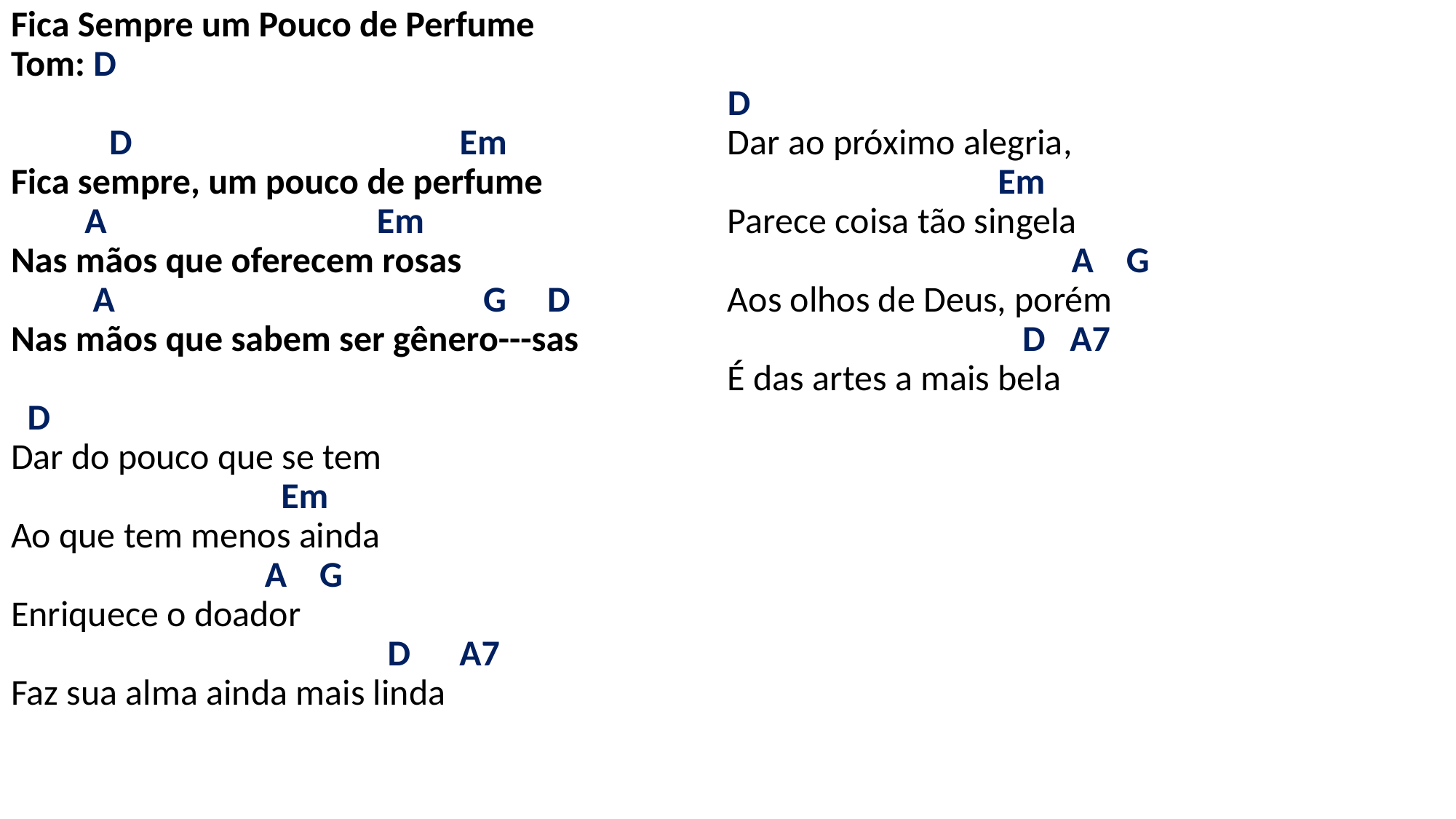

# Fica Sempre um Pouco de Perfume Tom: D   D                                        Em Fica sempre, um pouco de perfume A                                 Em Nas mãos que oferecem rosas A                                             G     D Nas mãos que sabem ser gênero---sas   D Dar do pouco que se tem Em Ao que tem menos ainda A    G Enriquece o doador D      A7 Faz sua alma ainda mais linda   D Dar ao próximo alegria, Em Parece coisa tão singela A    G Aos olhos de Deus, porém D   A7 É das artes a mais bela